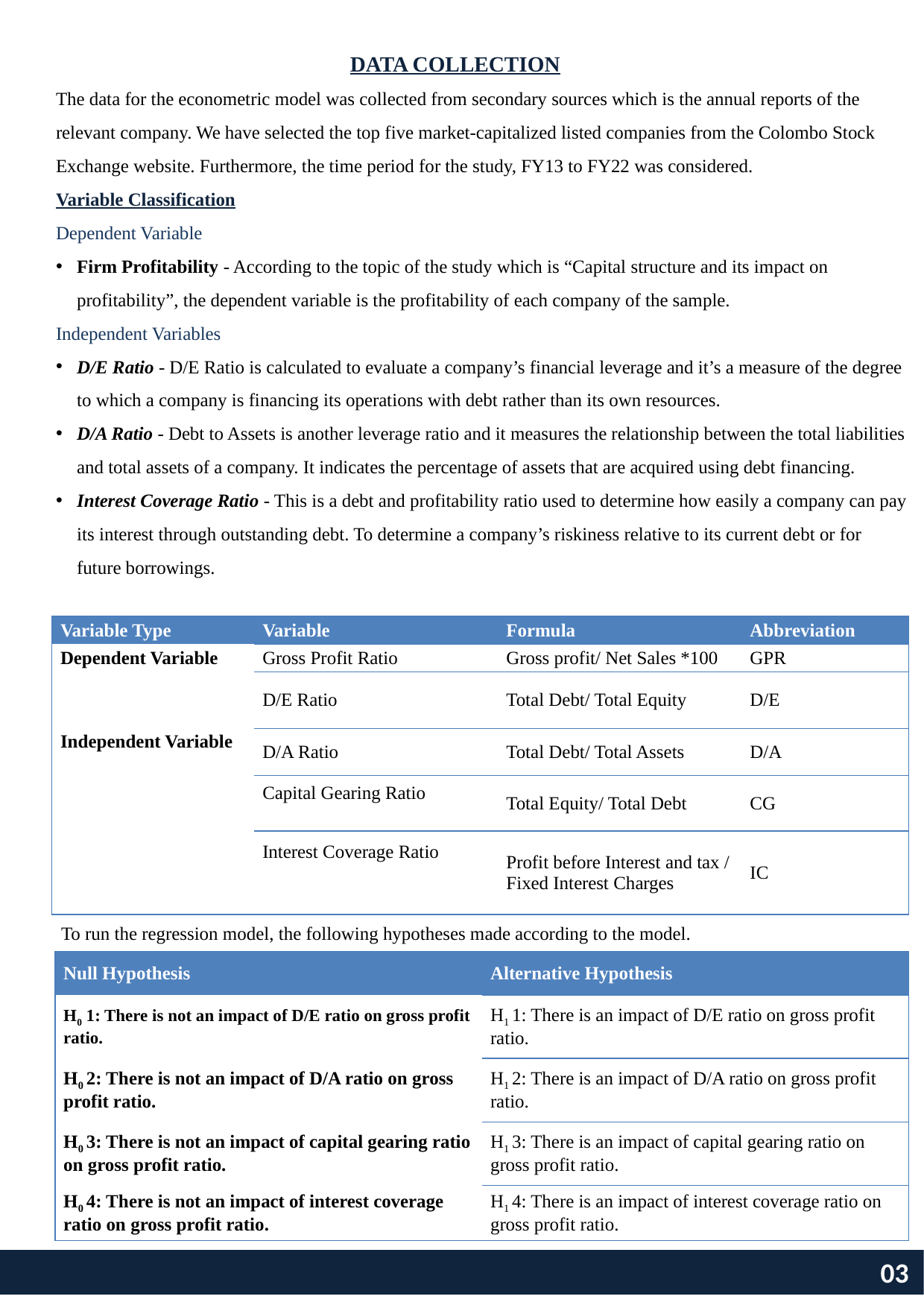

DATA COLLECTION
The data for the econometric model was collected from secondary sources which is the annual reports of the relevant company. We have selected the top five market-capitalized listed companies from the Colombo Stock Exchange website. Furthermore, the time period for the study, FY13 to FY22 was considered.
Variable Classification
Dependent Variable
Firm Profitability - According to the topic of the study which is “Capital structure and its impact on profitability”, the dependent variable is the profitability of each company of the sample.
Independent Variables
D/E Ratio - D/E Ratio is calculated to evaluate a company’s financial leverage and it’s a measure of the degree to which a company is financing its operations with debt rather than its own resources.
D/A Ratio - Debt to Assets is another leverage ratio and it measures the relationship between the total liabilities and total assets of a company. It indicates the percentage of assets that are acquired using debt financing.
Interest Coverage Ratio - This is a debt and profitability ratio used to determine how easily a company can pay its interest through outstanding debt. To determine a company’s riskiness relative to its current debt or for future borrowings.
| Variable Type | Variable | Formula | Abbreviation |
| --- | --- | --- | --- |
| Dependent Variable | Gross Profit Ratio | Gross profit/ Net Sales \*100 | GPR |
| Independent Variable | D/E Ratio | Total Debt/ Total Equity | D/E |
|  | D/A Ratio | Total Debt/ Total Assets | D/A |
|  | Capital Gearing Ratio | Total Equity/ Total Debt | CG |
|  | Interest Coverage Ratio | Profit before Interest and tax / Fixed Interest Charges | IC |

To run the regression model, the following hypotheses made according to the model.
| Null Hypothesis | Alternative Hypothesis |
| --- | --- |
| H0 1: There is not an impact of D/E ratio on gross profit ratio. | H1 1: There is an impact of D/E ratio on gross profit ratio. |
| H0 2: There is not an impact of D/A ratio on gross profit ratio. | H1 2: There is an impact of D/A ratio on gross profit ratio. |
| H0 3: There is not an impact of capital gearing ratio on gross profit ratio. | H1 3: There is an impact of capital gearing ratio on gross profit ratio. |
| H0 4: There is not an impact of interest coverage ratio on gross profit ratio. | H1 4: There is an impact of interest coverage ratio on gross profit ratio. |
03